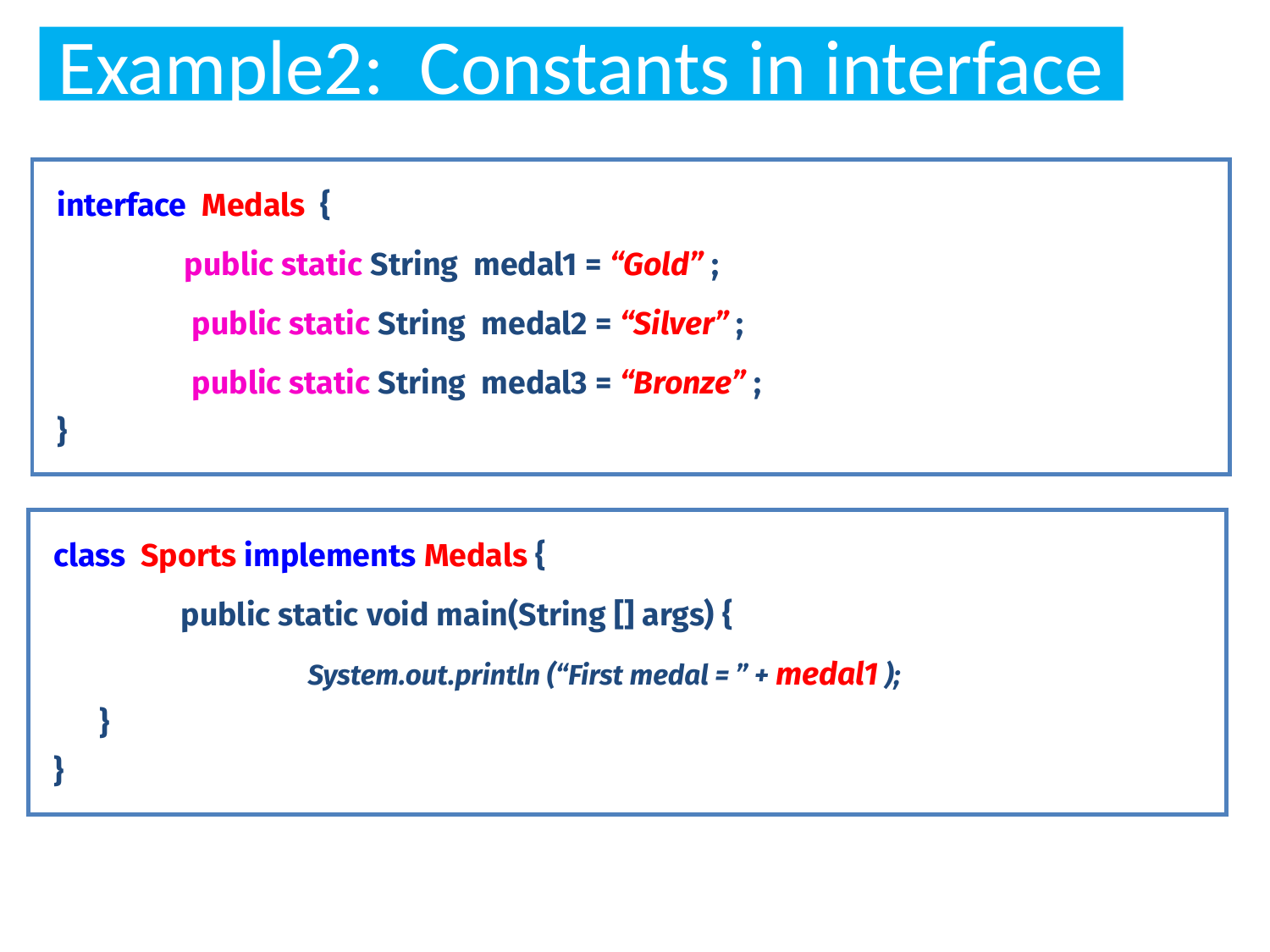

# Example2:  Constants in interface
interface  Medals  {
	public static String  medal1 = “Gold” ;
	 public static String  medal2 = “Silver” ;
	 public static String  medal3 = “Bronze” ;
}
class  Sports implements Medals {
	public static void main(String [] args) {
		System.out.println (“First medal = ” + medal1 );
      }
}